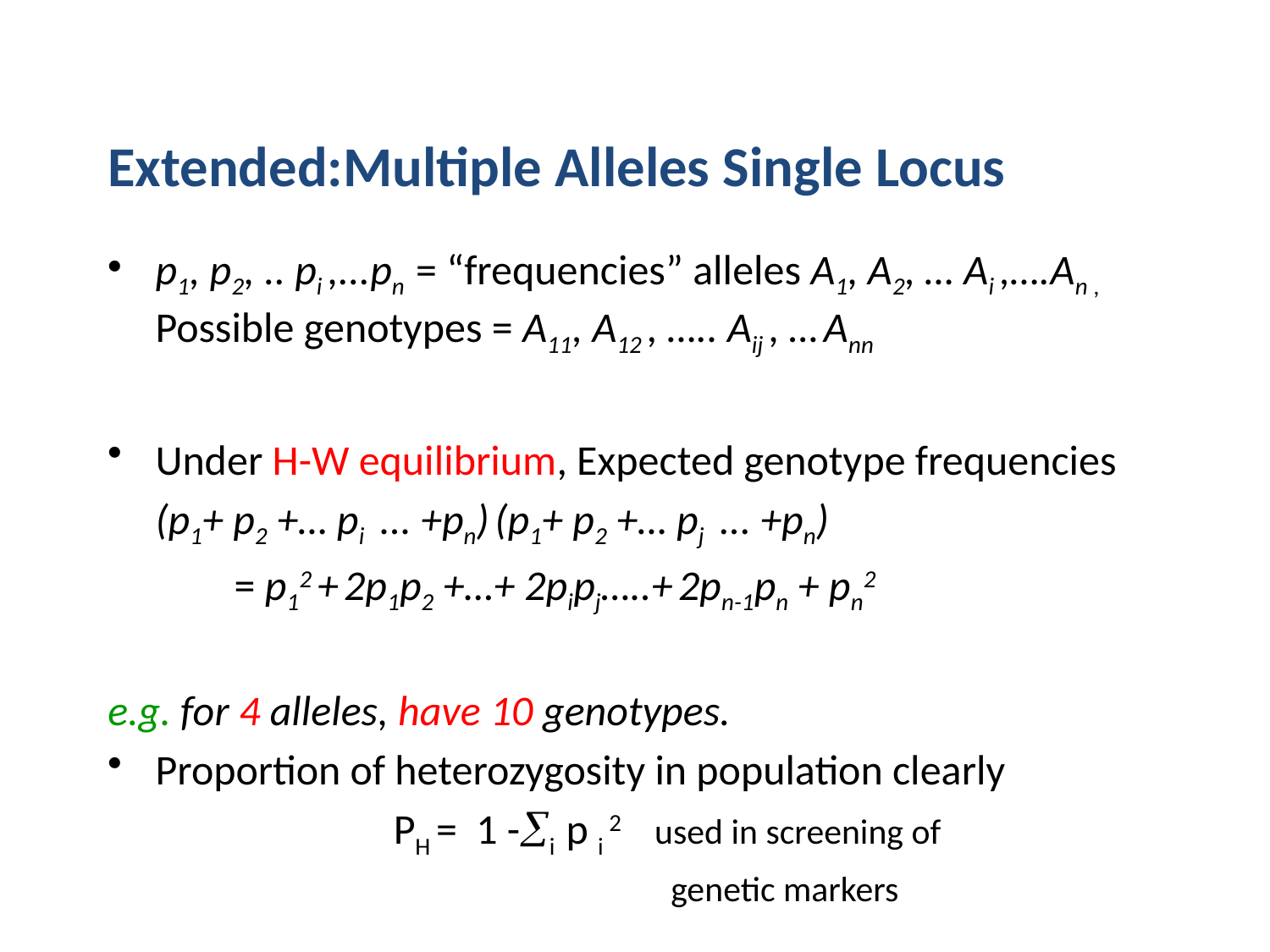

Extended:Multiple Alleles Single Locus
p1, p2, .. pi ,...pn  = “frequencies” alleles A1, A2, … Ai ,….An , Possible genotypes = A11, A12 , ….. Aij , … Ann

Under H-W equilibrium, Expected genotype frequencies
     (p1+ p2 +… pi  ... +pn) (p1+ p2 +… pj  ... +pn)
                       = p12 + 2p1p2 +…+ 2pipj…..+ 2pn-1pn + pn2

e.g. for 4 alleles, have 10 genotypes.
Proportion of heterozygosity in population clearly
                              PH =  1 -∑i  p i 2      used in screening of
                                                                      genetic markers